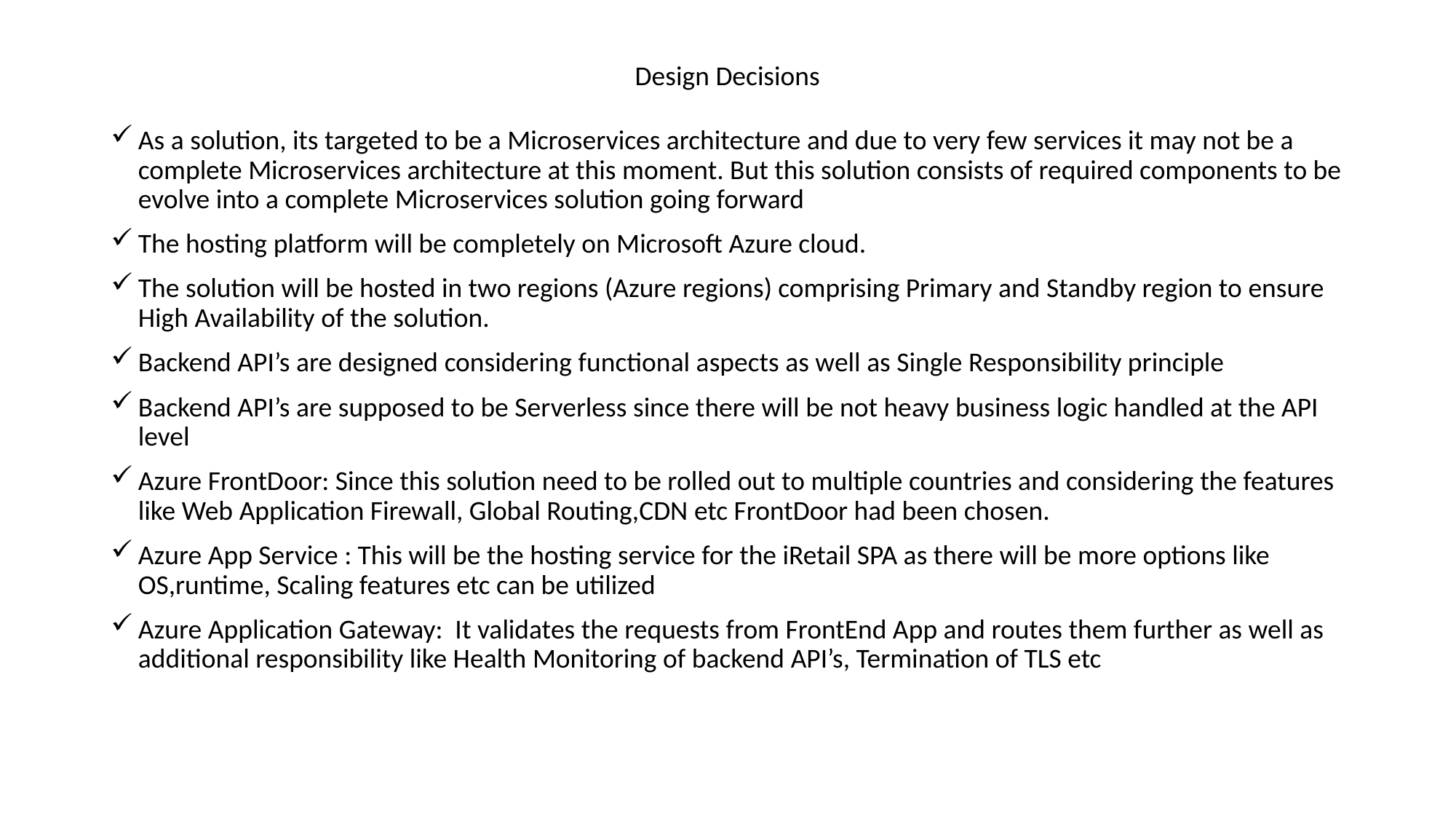

# Design Decisions
As a solution, its targeted to be a Microservices architecture and due to very few services it may not be a complete Microservices architecture at this moment. But this solution consists of required components to be evolve into a complete Microservices solution going forward
The hosting platform will be completely on Microsoft Azure cloud.
The solution will be hosted in two regions (Azure regions) comprising Primary and Standby region to ensure High Availability of the solution.
Backend API’s are designed considering functional aspects as well as Single Responsibility principle
Backend API’s are supposed to be Serverless since there will be not heavy business logic handled at the API level
Azure FrontDoor: Since this solution need to be rolled out to multiple countries and considering the features like Web Application Firewall, Global Routing,CDN etc FrontDoor had been chosen.
Azure App Service : This will be the hosting service for the iRetail SPA as there will be more options like OS,runtime, Scaling features etc can be utilized
Azure Application Gateway:  It validates the requests from FrontEnd App and routes them further as well as additional responsibility like Health Monitoring of backend API’s, Termination of TLS etc